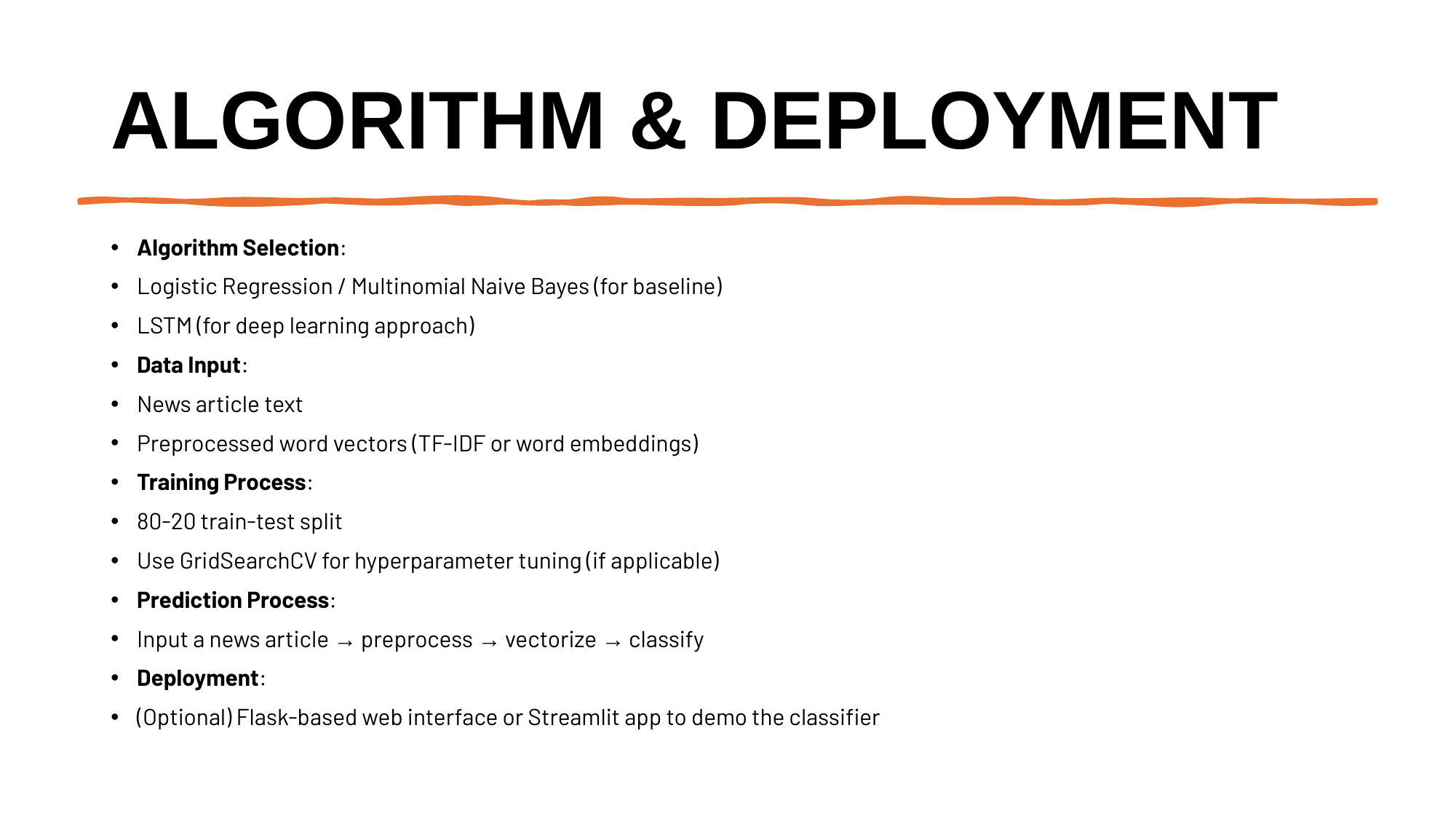

# Algorithm & Deployment

Algorithm Selection:
Logistic Regression / Multinomial Naive Bayes (for baseline)
LSTM (for deep learning approach)
Data Input:
News article text
Preprocessed word vectors (TF-IDF or word embeddings)
Training Process:
80-20 train-test split
Use GridSearchCV for hyperparameter tuning (if applicable)
Prediction Process:
Input a news article → preprocess → vectorize → classify
Deployment:
(Optional) Flask-based web interface or Streamlit app to demo the classifier